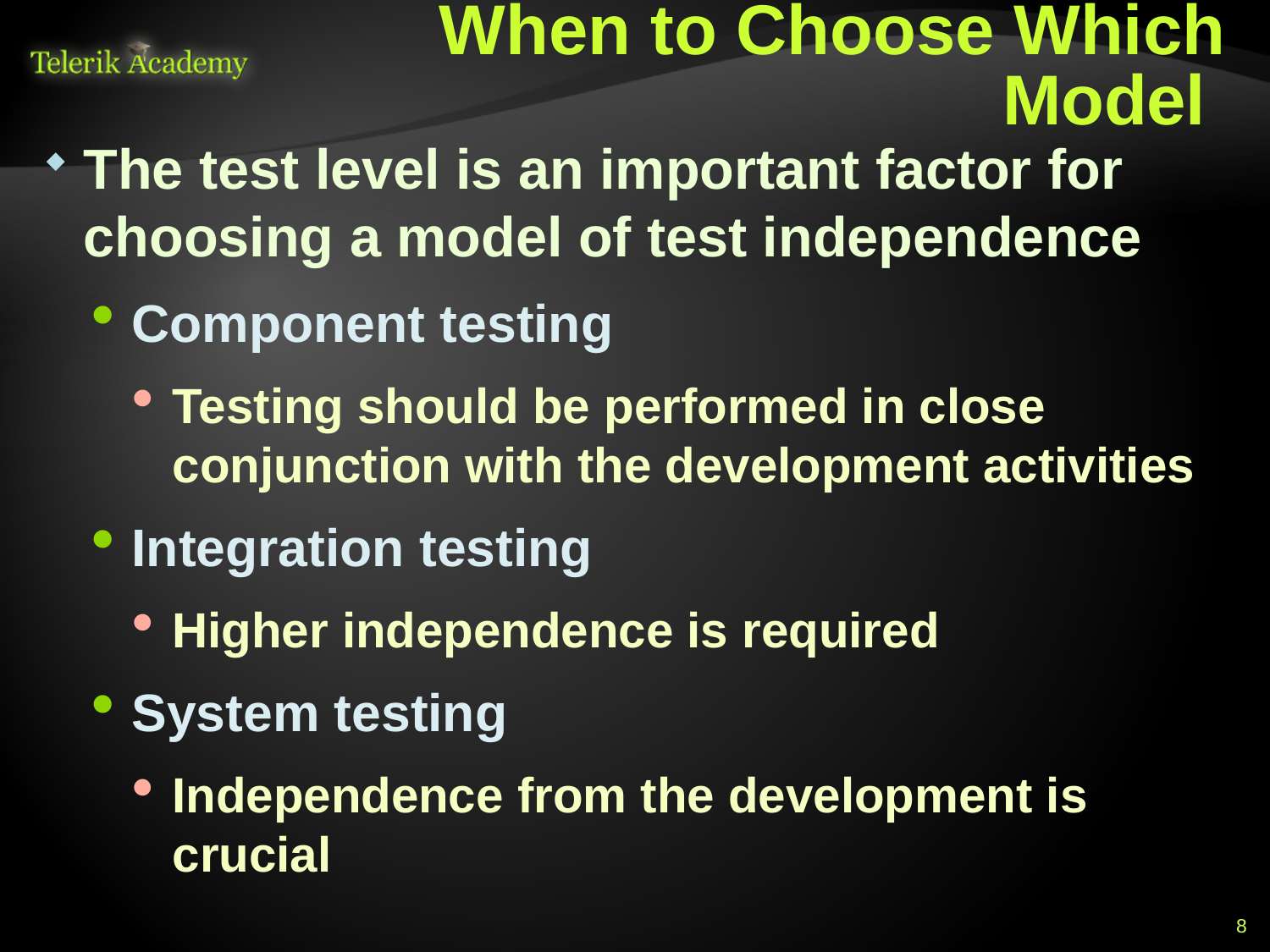

# When to Choose Which Model
The test level is an important factor for choosing a model of test independence
Component testing
Testing should be performed in close conjunction with the development activities
Integration testing
Higher independence is required
System testing
Independence from the development is crucial
8